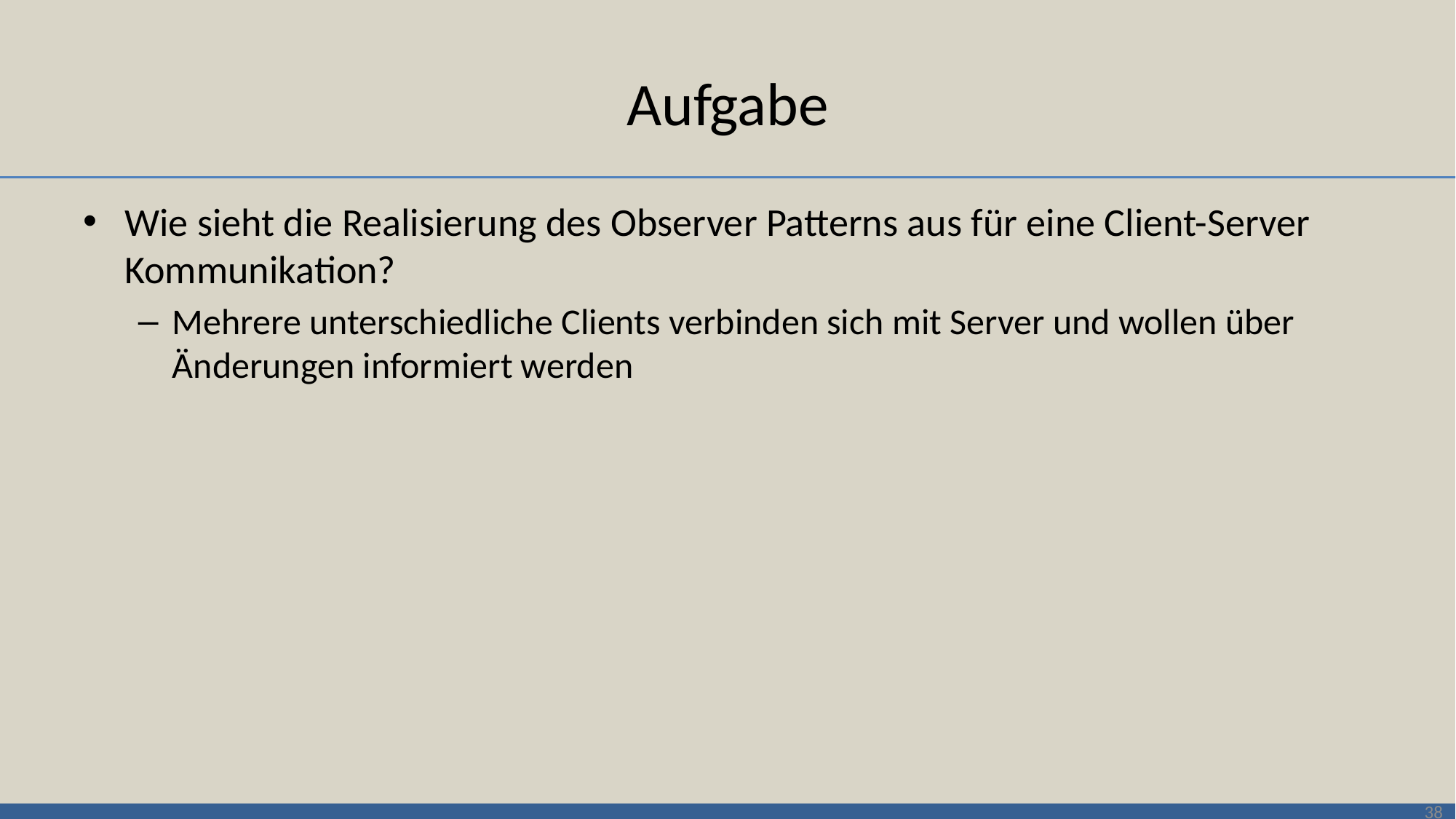

# Aufgabe
Wie sieht die Realisierung des Observer Patterns aus für eine Client-Server Kommunikation?
Mehrere unterschiedliche Clients verbinden sich mit Server und wollen über Änderungen informiert werden
38